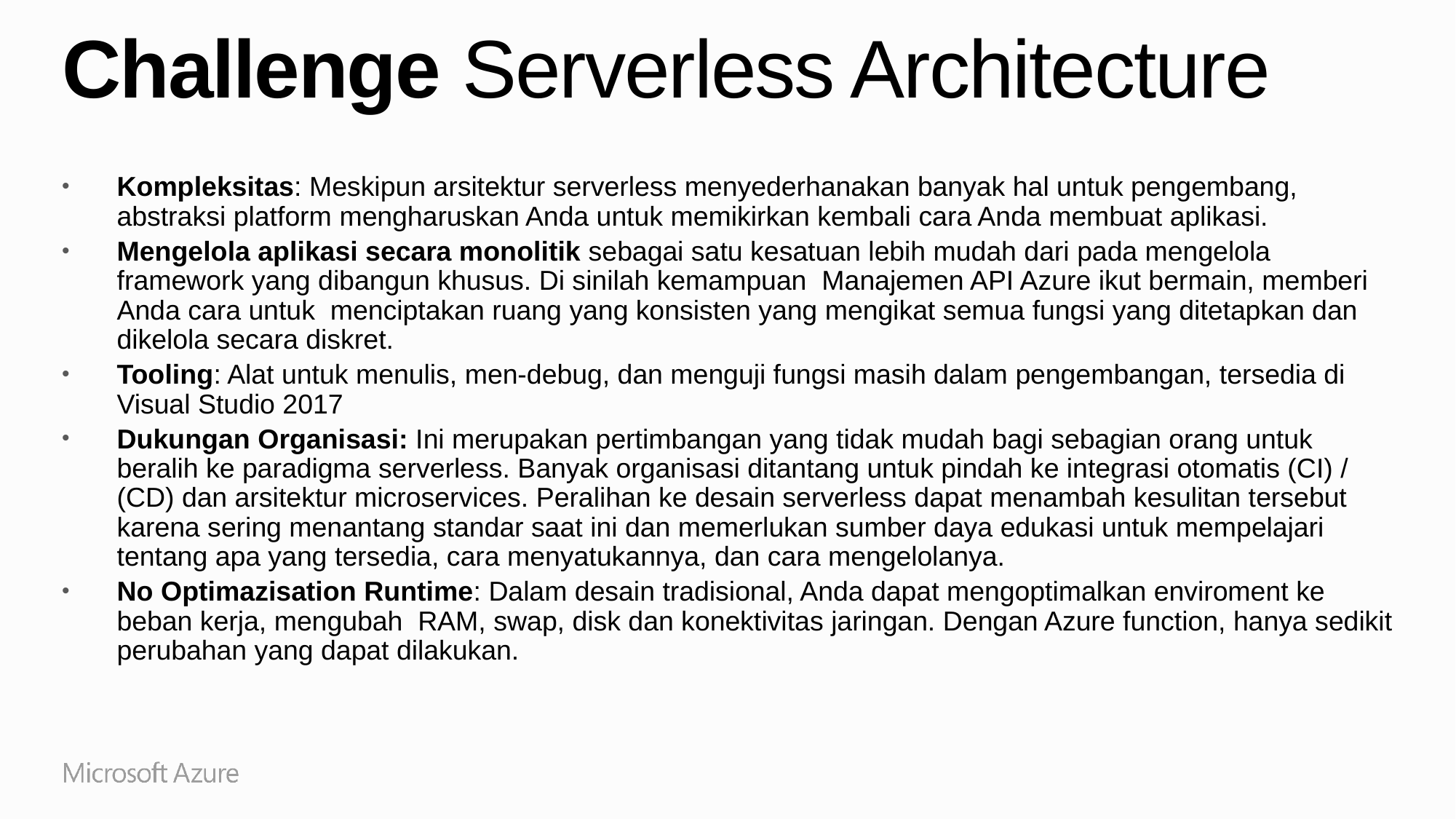

# Challenge Serverless Architecture
Kompleksitas: Meskipun arsitektur serverless menyederhanakan banyak hal untuk pengembang, abstraksi platform mengharuskan Anda untuk memikirkan kembali cara Anda membuat aplikasi.
Mengelola aplikasi secara monolitik sebagai satu kesatuan lebih mudah dari pada mengelola  framework yang dibangun khusus. Di sinilah kemampuan  Manajemen API Azure ikut bermain, memberi Anda cara untuk  menciptakan ruang yang konsisten yang mengikat semua fungsi yang ditetapkan dan  dikelola secara diskret.
Tooling: Alat untuk menulis, men-debug, dan menguji fungsi masih dalam pengembangan, tersedia di Visual Studio 2017
Dukungan Organisasi: Ini merupakan pertimbangan yang tidak mudah bagi sebagian orang untuk beralih ke paradigma serverless. Banyak organisasi ditantang untuk pindah ke integrasi otomatis (CI) / (CD) dan arsitektur microservices. Peralihan ke desain serverless dapat menambah kesulitan tersebut karena sering menantang standar saat ini dan memerlukan sumber daya edukasi untuk mempelajari tentang apa yang tersedia, cara menyatukannya, dan cara mengelolanya.
No Optimazisation Runtime: Dalam desain tradisional, Anda dapat mengoptimalkan enviroment ke beban kerja, mengubah  RAM, swap, disk dan konektivitas jaringan. Dengan Azure function, hanya sedikit perubahan yang dapat dilakukan.